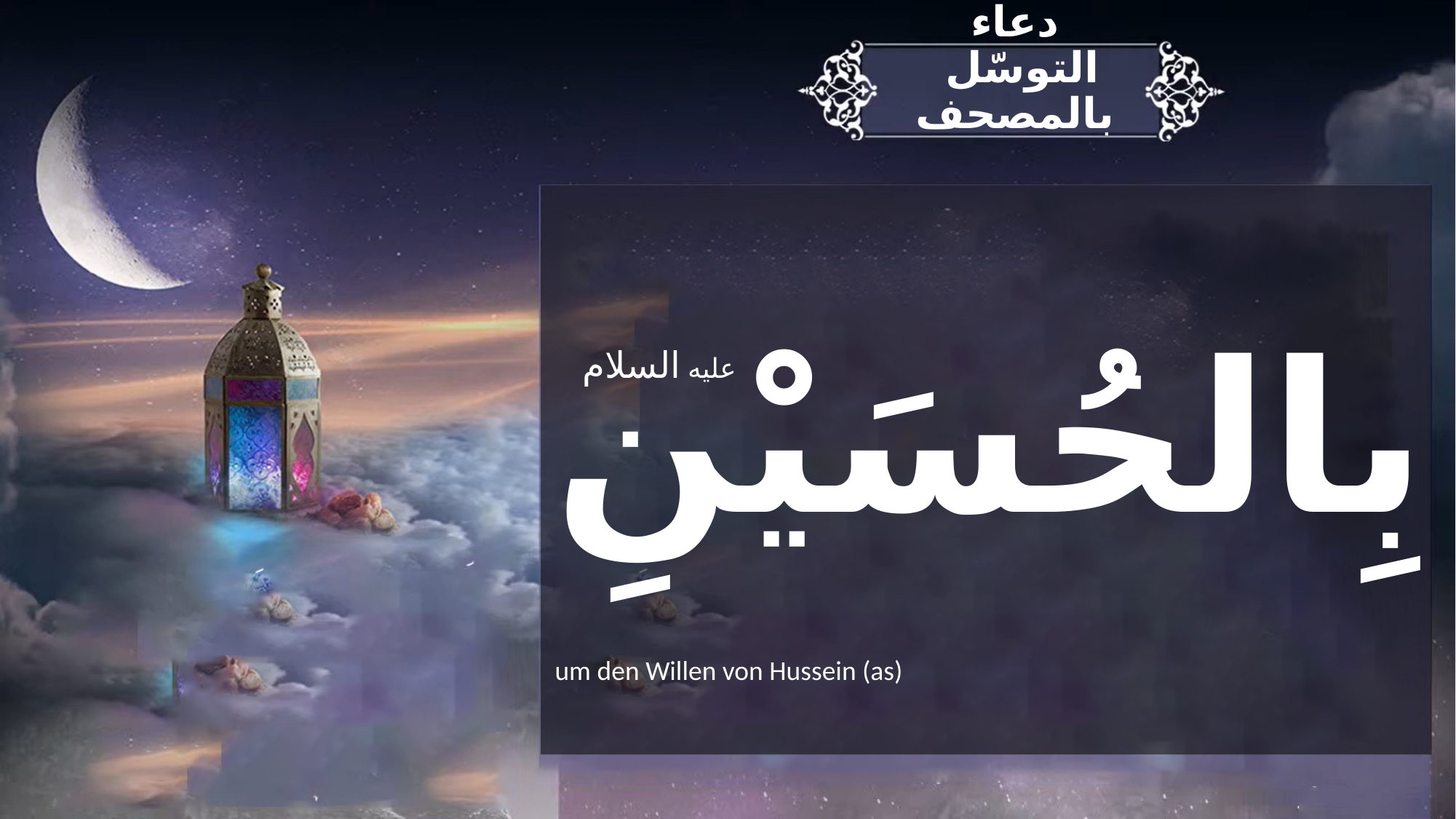

دعاء
 التوسّل بالمصحف
عليه السلام
بِالحُسَيْنِ
um den Willen von Hussein (as)